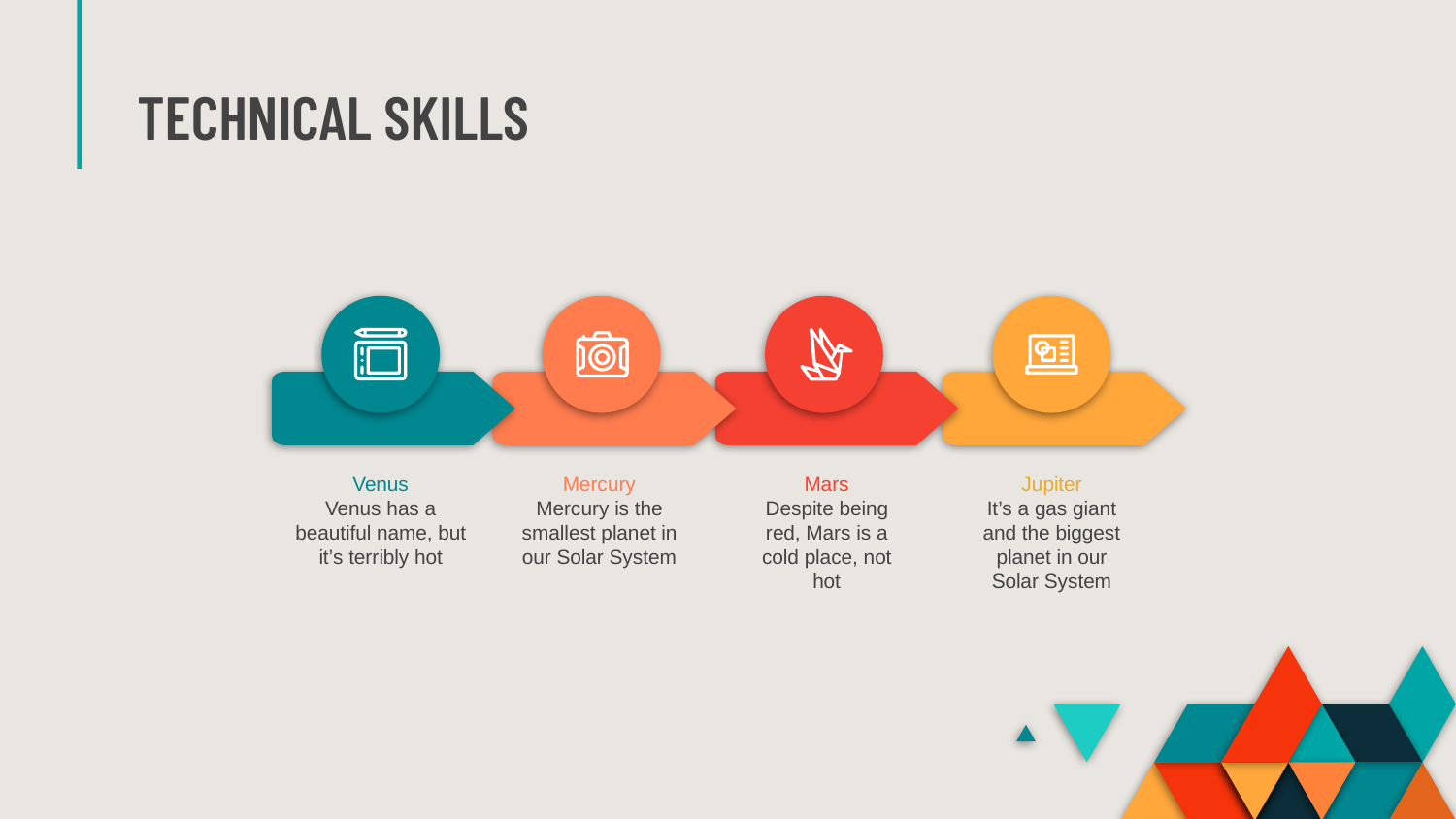

# TECHNICAL SKILLS

Venus
Venus has a beautiful name, but it’s terribly hot
Mercury
Mercury is the smallest planet in our Solar System
Mars
Despite being red, Mars is a cold place, not hot
Jupiter
It’s a gas giant and the biggest planet in our Solar System